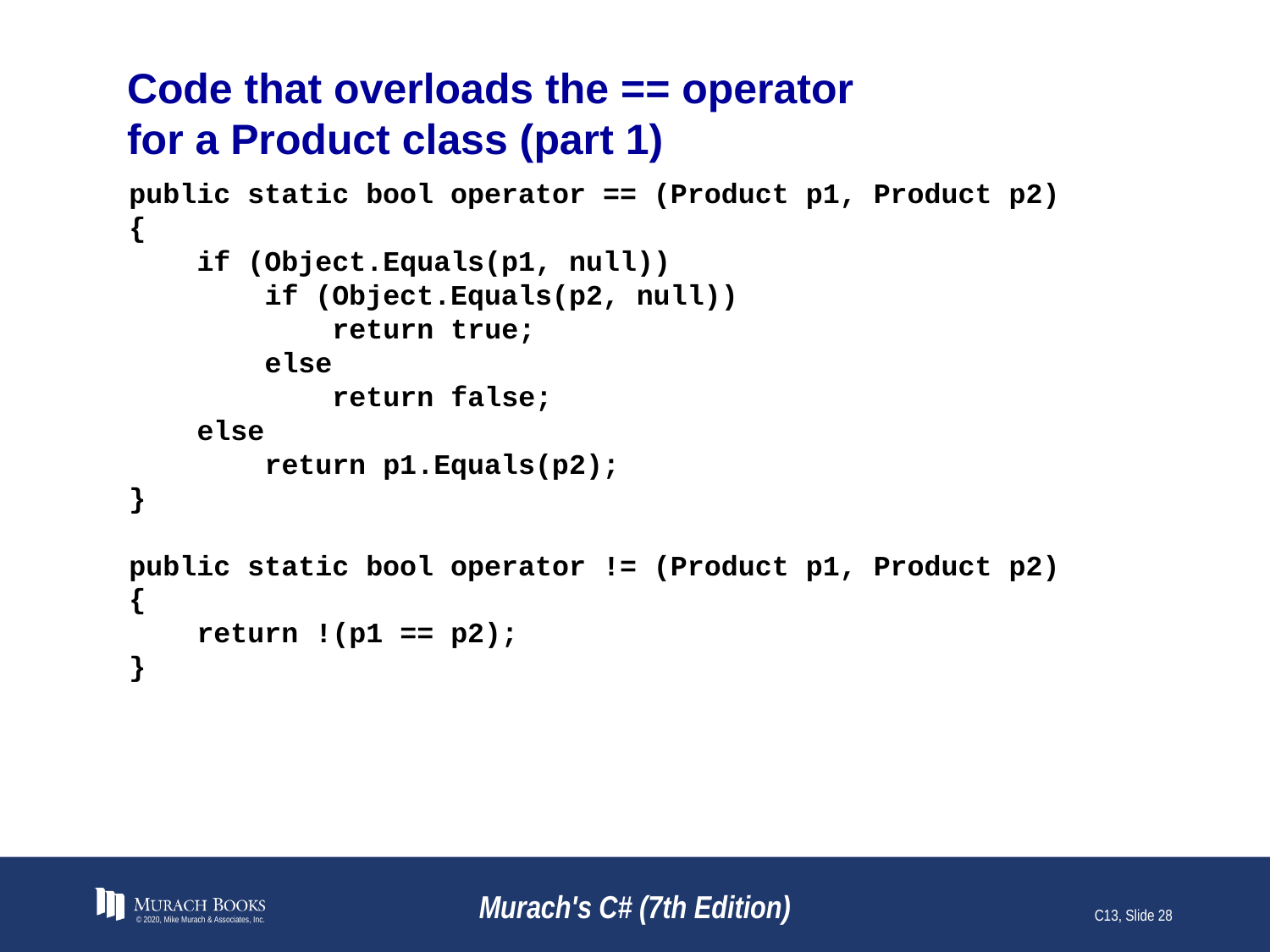

# Code that overloads the == operator for a Product class (part 1)
public static bool operator == (Product p1, Product p2)
{
    if (Object.Equals(p1, null))
        if (Object.Equals(p2, null))
            return true;
        else
            return false;
    else
        return p1.Equals(p2);
}

public static bool operator != (Product p1, Product p2)
{
    return !(p1 == p2);
}

© 2020, Mike Murach & Associates, Inc.
Murach's C# (7th Edition)

C13, Slide 28